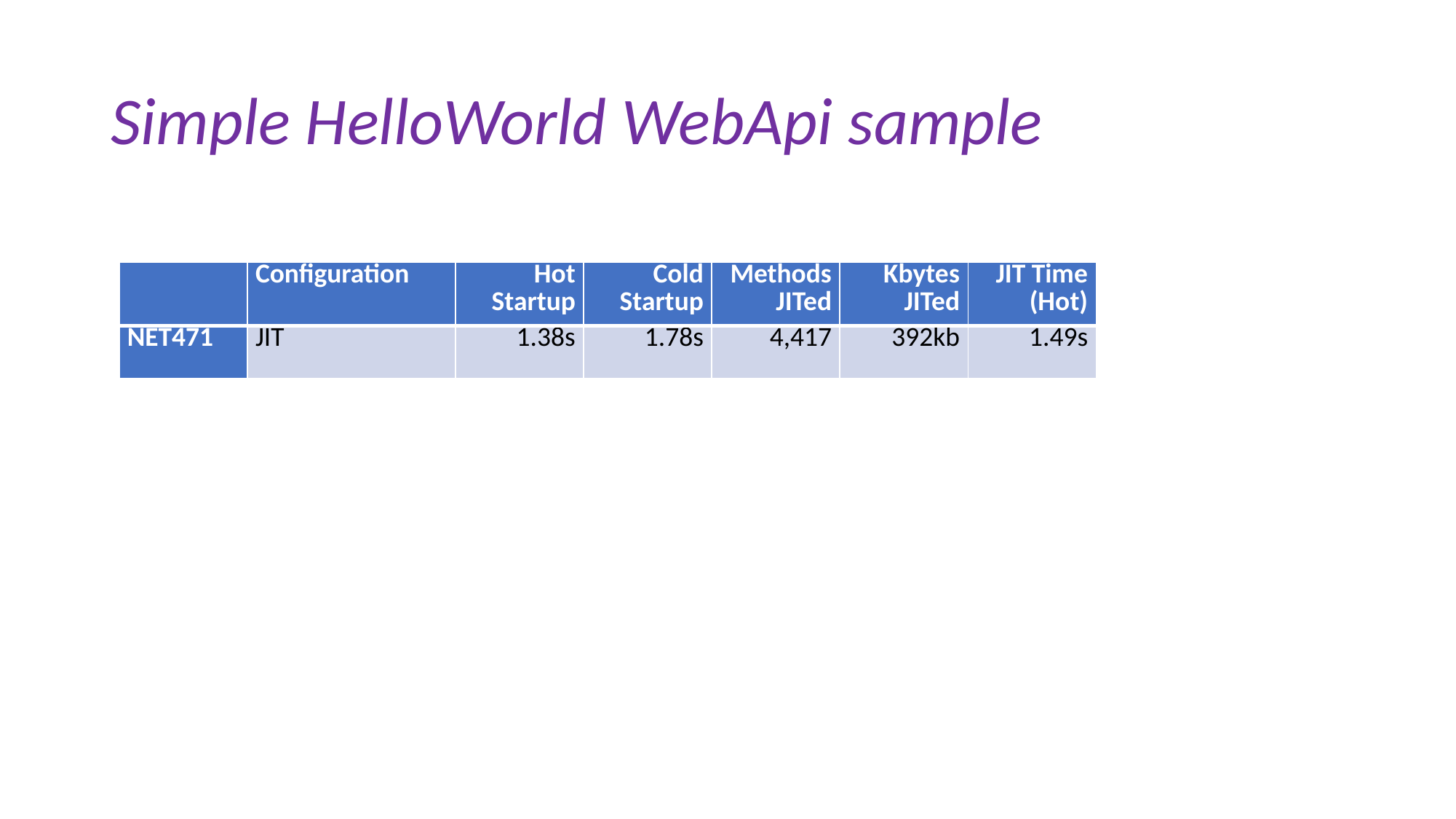

# Simple HelloWorld WebApi sample
|  | Configuration | Hot Startup | Cold Startup | Methods JITed | Kbytes JITed | JIT Time (Hot) |
| --- | --- | --- | --- | --- | --- | --- |
| NET471 | JIT | 1.38s | 1.78s | 4,417 | 392kb | 1.49s |